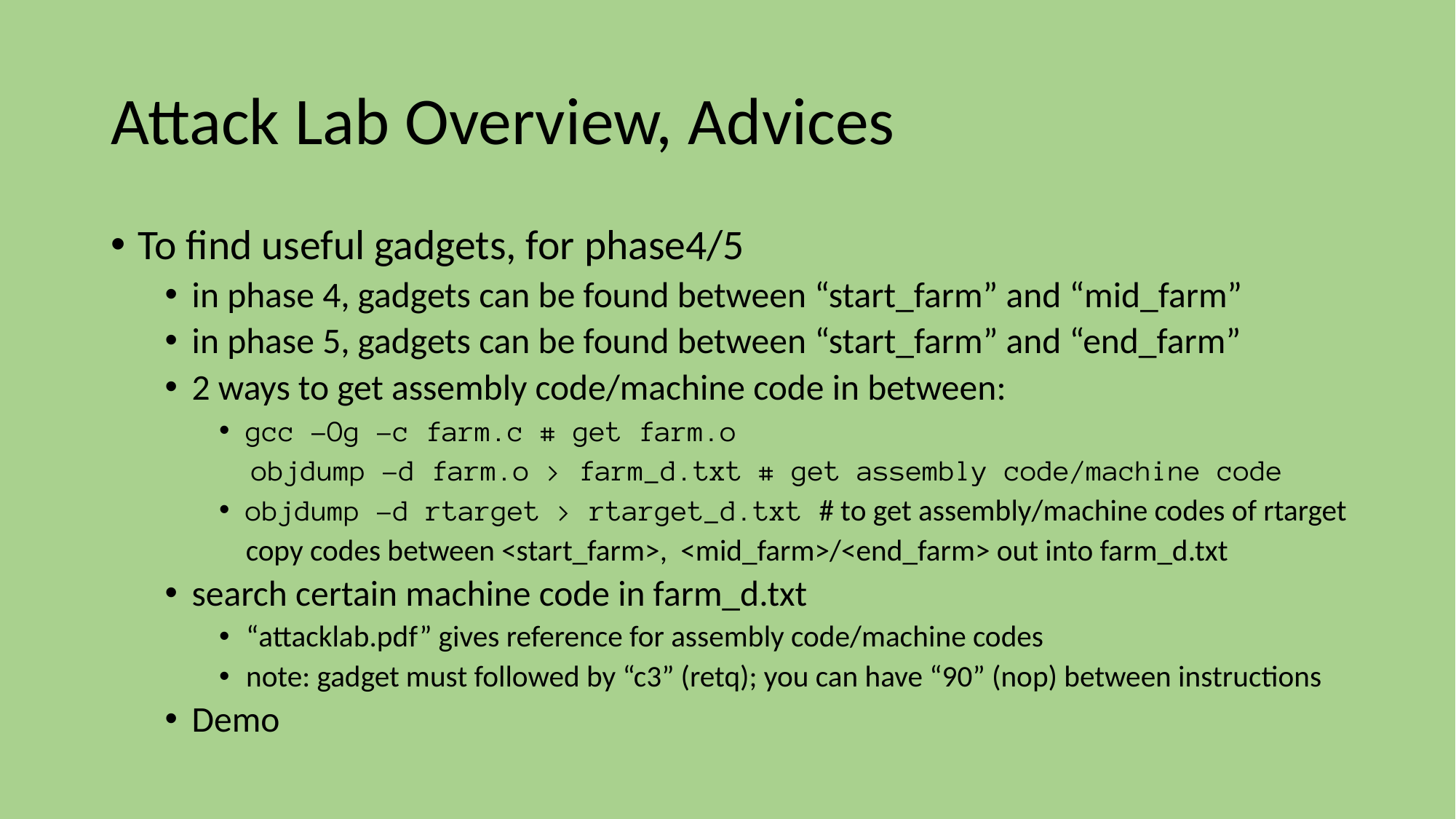

# Attack Lab Overview, Advices
To find useful gadgets, for phase4/5
in phase 4, gadgets can be found between “start_farm” and “mid_farm”
in phase 5, gadgets can be found between “start_farm” and “end_farm”
2 ways to get assembly code/machine code in between:
gcc -Og –c farm.c # get farm.o
  objdump –d farm.o > farm_d.txt # get assembly code/machine code
objdump –d rtarget > rtarget_d.txt # to get assembly/machine codes of rtarget
    copy codes between <start_farm>,  <mid_farm>/<end_farm> out into farm_d.txt
search certain machine code in farm_d.txt
“attacklab.pdf” gives reference for assembly code/machine codes
note: gadget must followed by “c3” (retq); you can have “90” (nop) between instructions
Demo